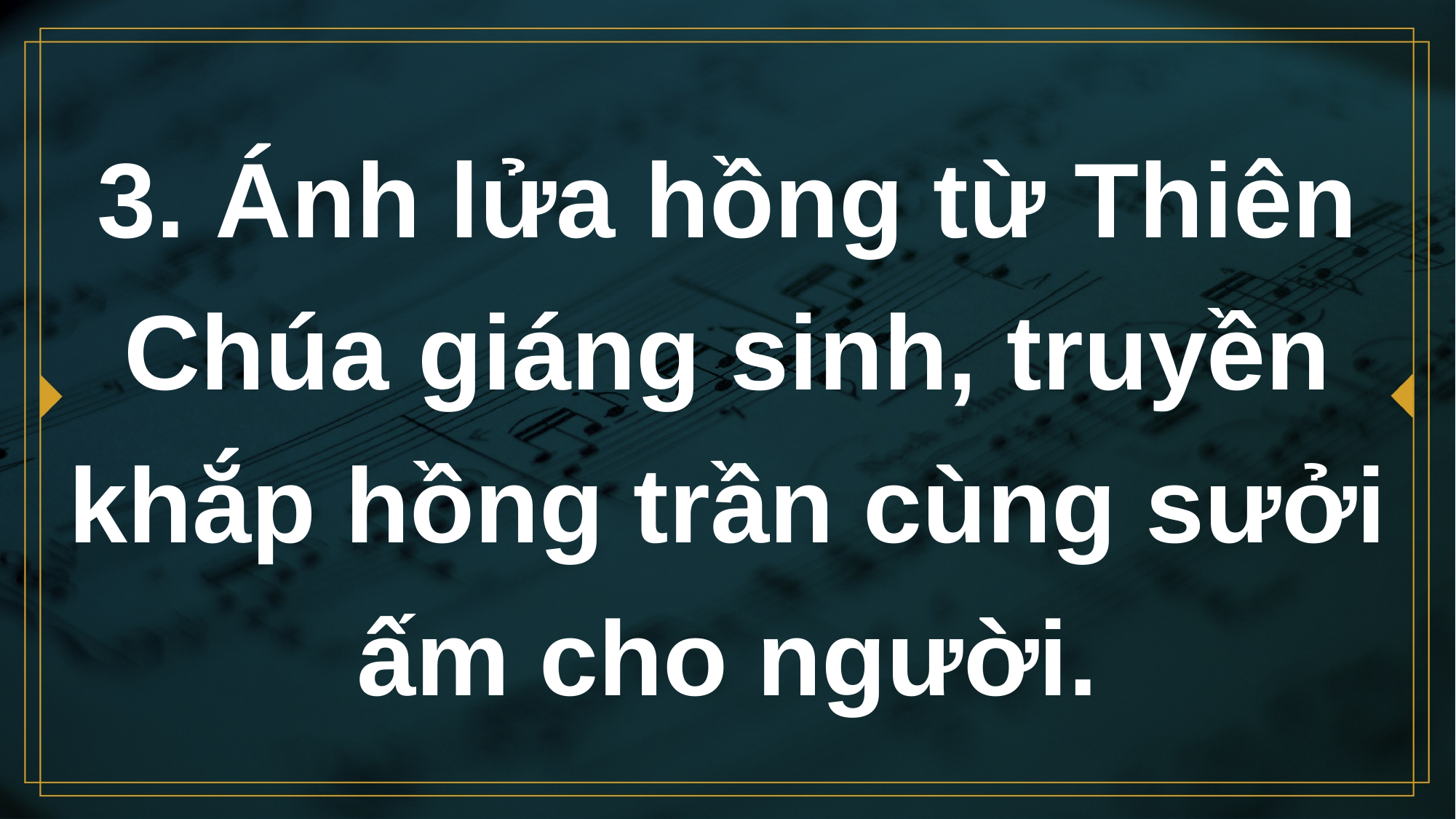

# 3. Ánh lửa hồng từ Thiên Chúa giáng sinh, truyền khắp hồng trần cùng sưởi ấm cho người.